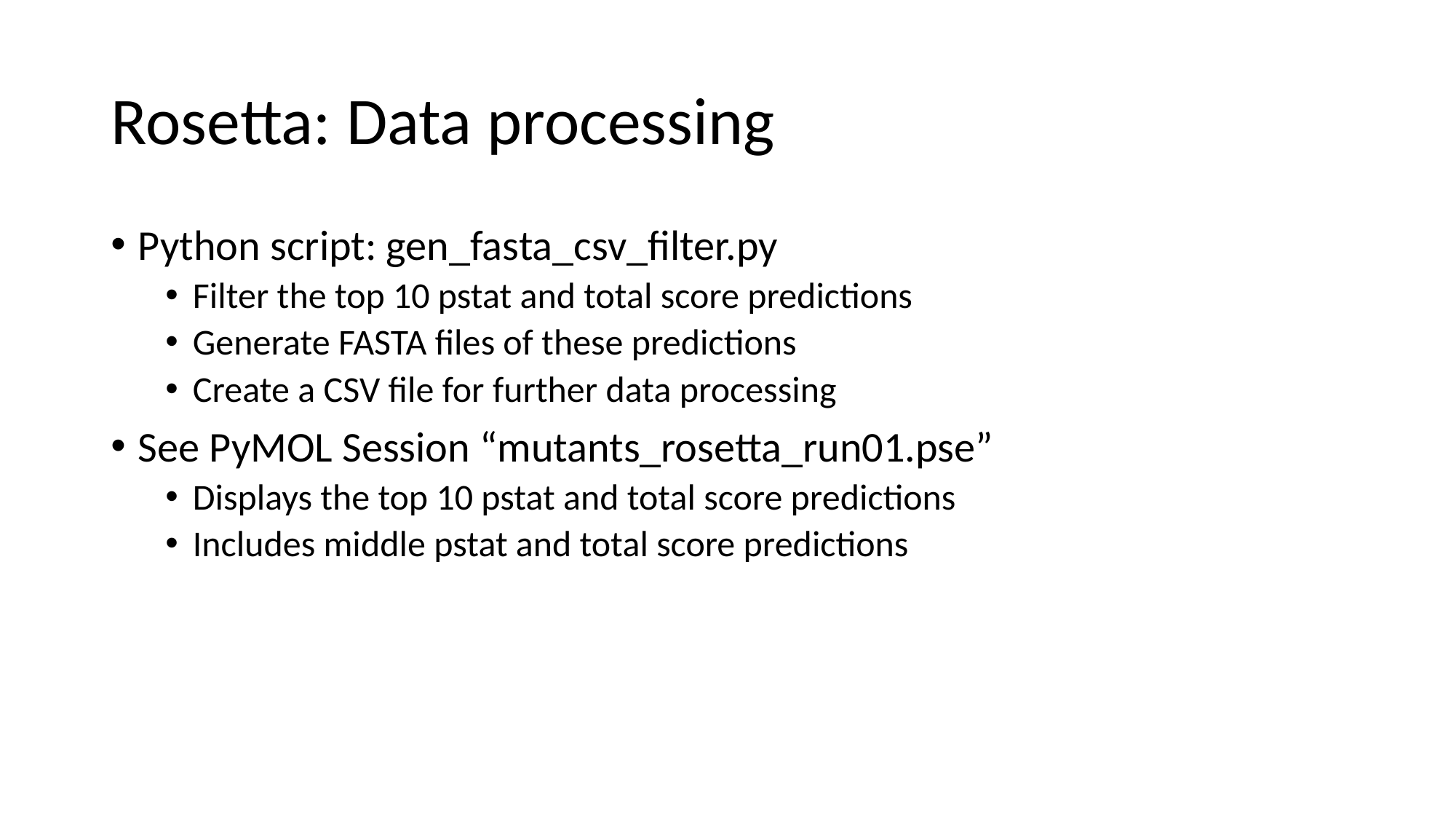

# Rosetta: Data processing
Python script: gen_fasta_csv_filter.py
Filter the top 10 pstat and total score predictions
Generate FASTA files of these predictions
Create a CSV file for further data processing
See PyMOL Session “mutants_rosetta_run01.pse”
Displays the top 10 pstat and total score predictions
Includes middle pstat and total score predictions